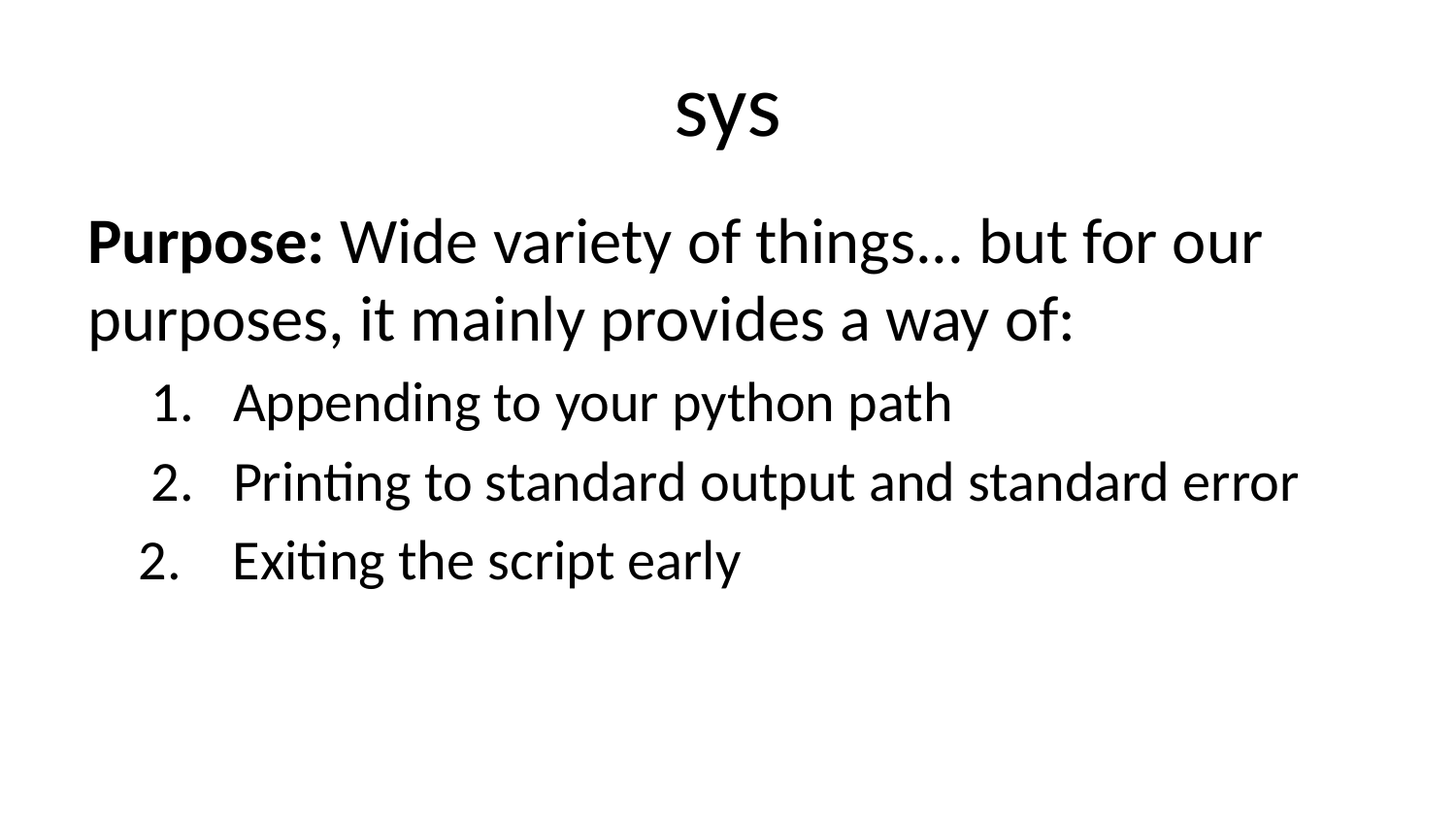

# sys
Purpose: Wide variety of things... but for our purposes, it mainly provides a way of:
Appending to your python path
Printing to standard output and standard error
    2.    Exiting the script early